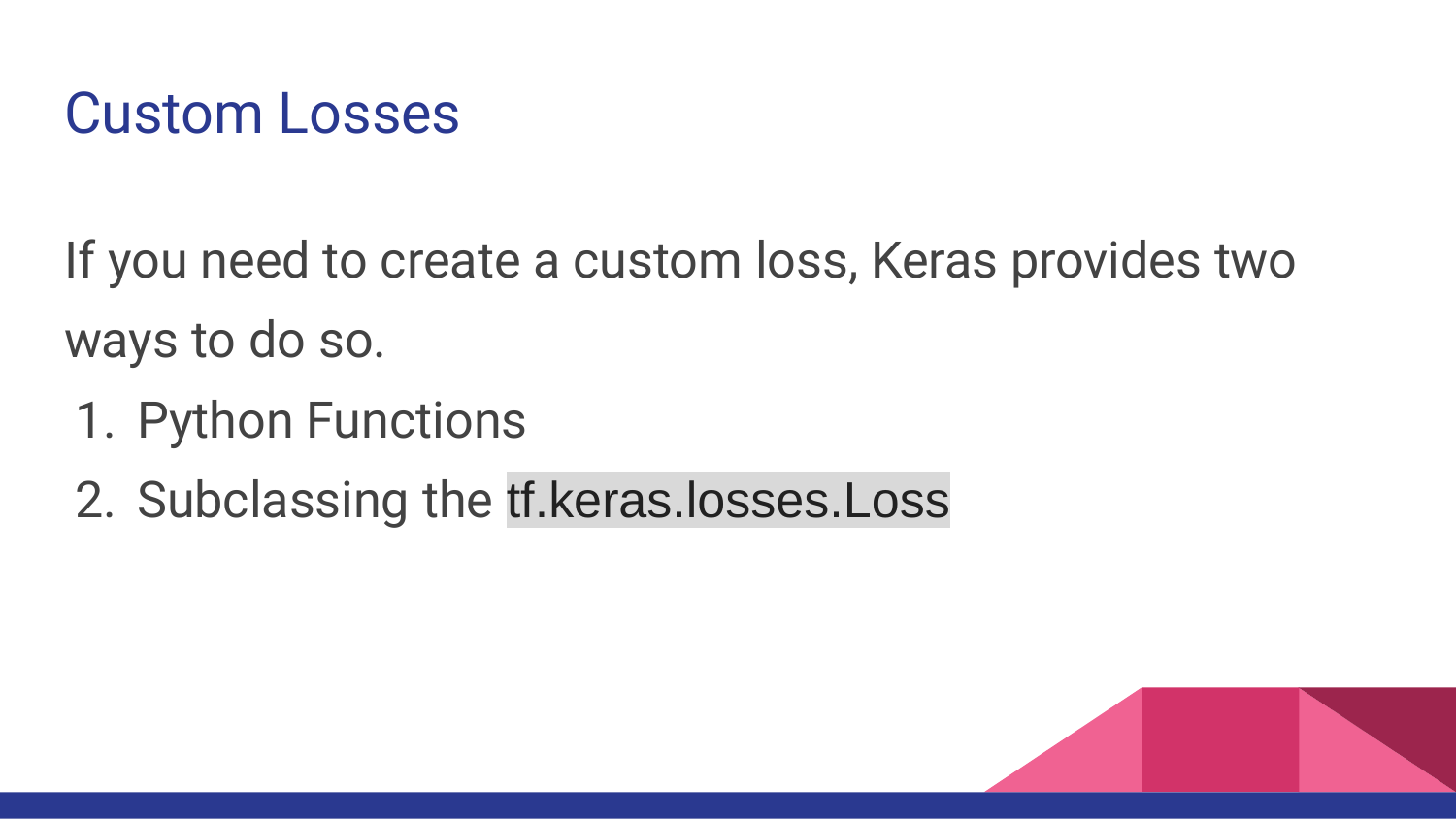

# Custom Losses
If you need to create a custom loss, Keras provides two ways to do so.
Python Functions
Subclassing the tf.keras.losses.Loss